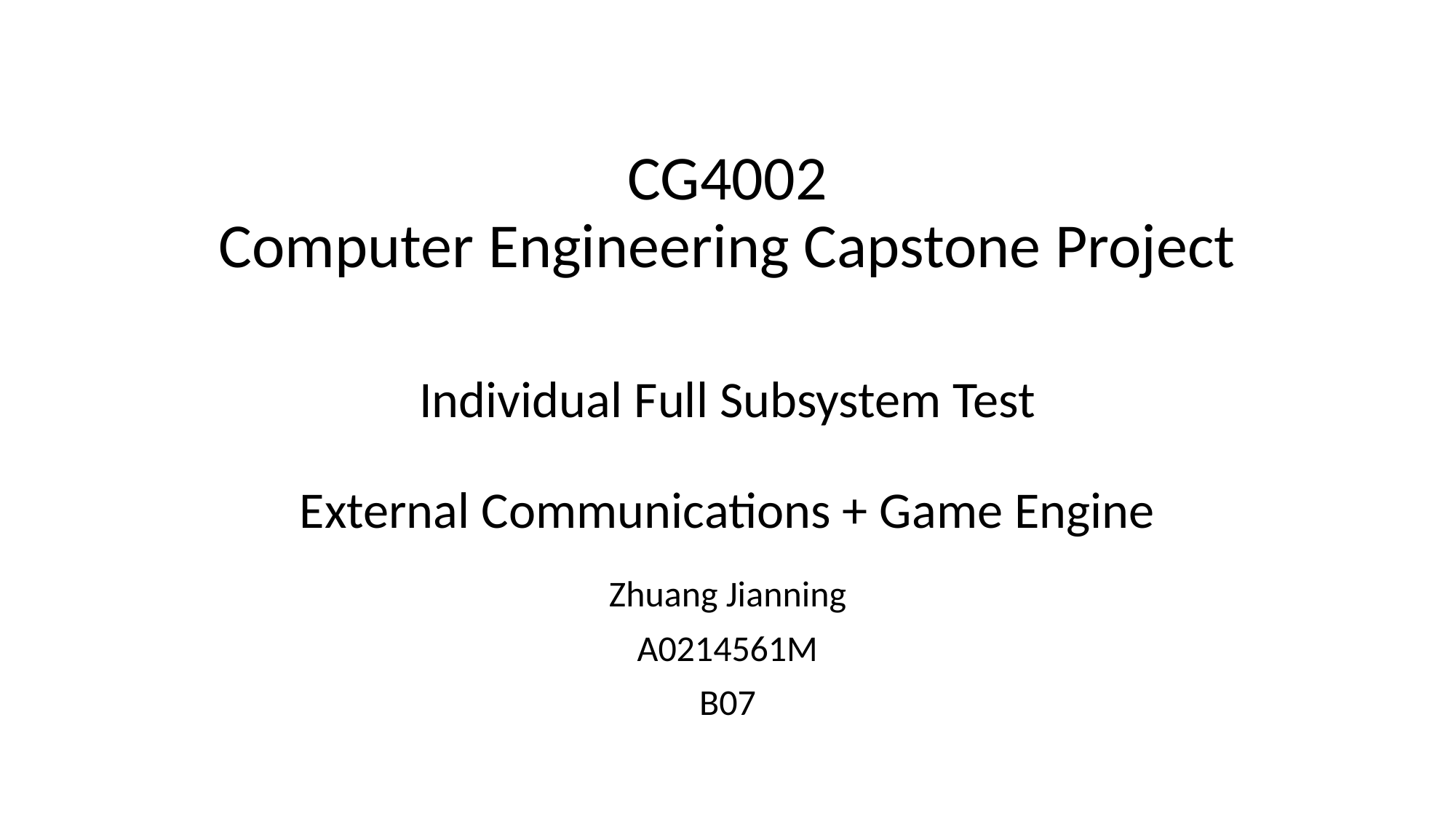

# CG4002 Computer Engineering Capstone Project Individual Full Subsystem Test External Communications + Game Engine
Zhuang Jianning
A0214561M
B07